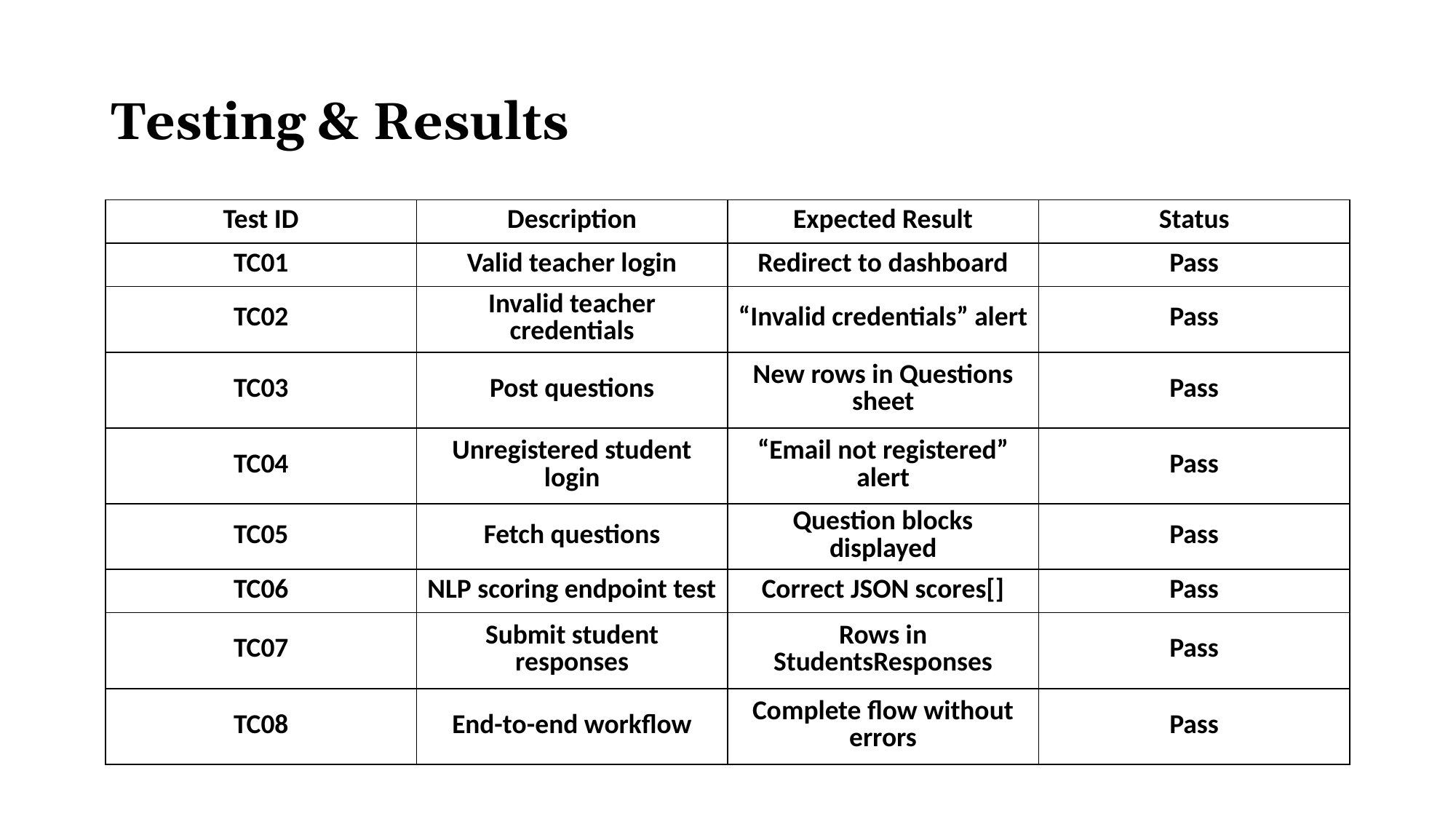

# Testing & Results
| Test ID | Description | Expected Result | Status |
| --- | --- | --- | --- |
| TC01 | Valid teacher login | Redirect to dashboard | Pass |
| TC02 | Invalid teacher credentials | “Invalid credentials” alert | Pass |
| TC03 | Post questions | New rows in Questions sheet | Pass |
| TC04 | Unregistered student login | “Email not registered” alert | Pass |
| TC05 | Fetch questions | Question blocks displayed | Pass |
| TC06 | NLP scoring endpoint test | Correct JSON scores[] | Pass |
| TC07 | Submit student responses | Rows in StudentsResponses | Pass |
| TC08 | End-to-end workflow | Complete flow without errors | Pass |